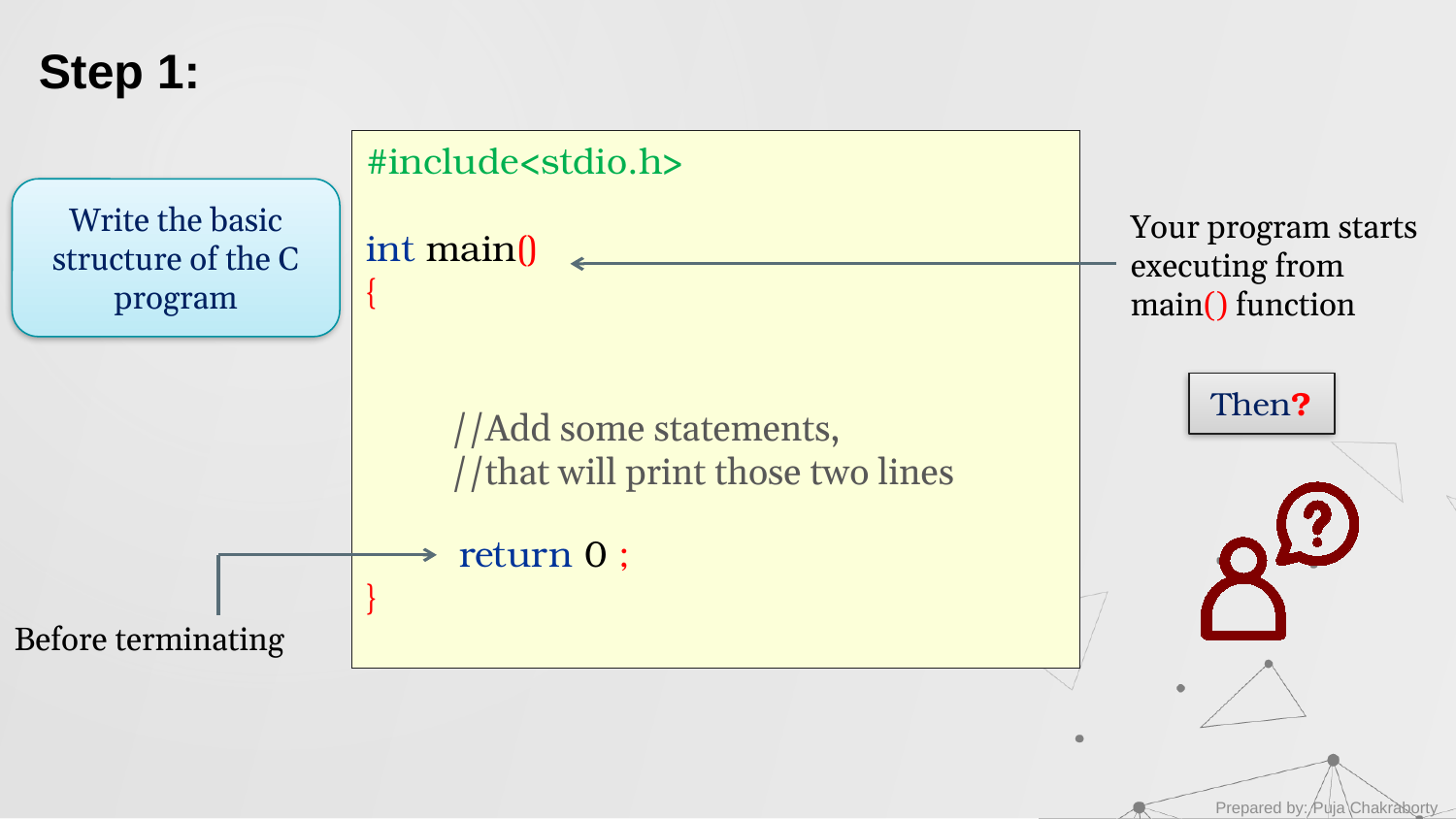

Step 1:
#include<stdio.h>

int main()
{

        return 0 ;
}

Write the basic structure of the C program
Your program starts executing from main() function
Then?
//Add some statements,
//that will print those two lines

Before terminating
Prepared by: Puja Chakraborty